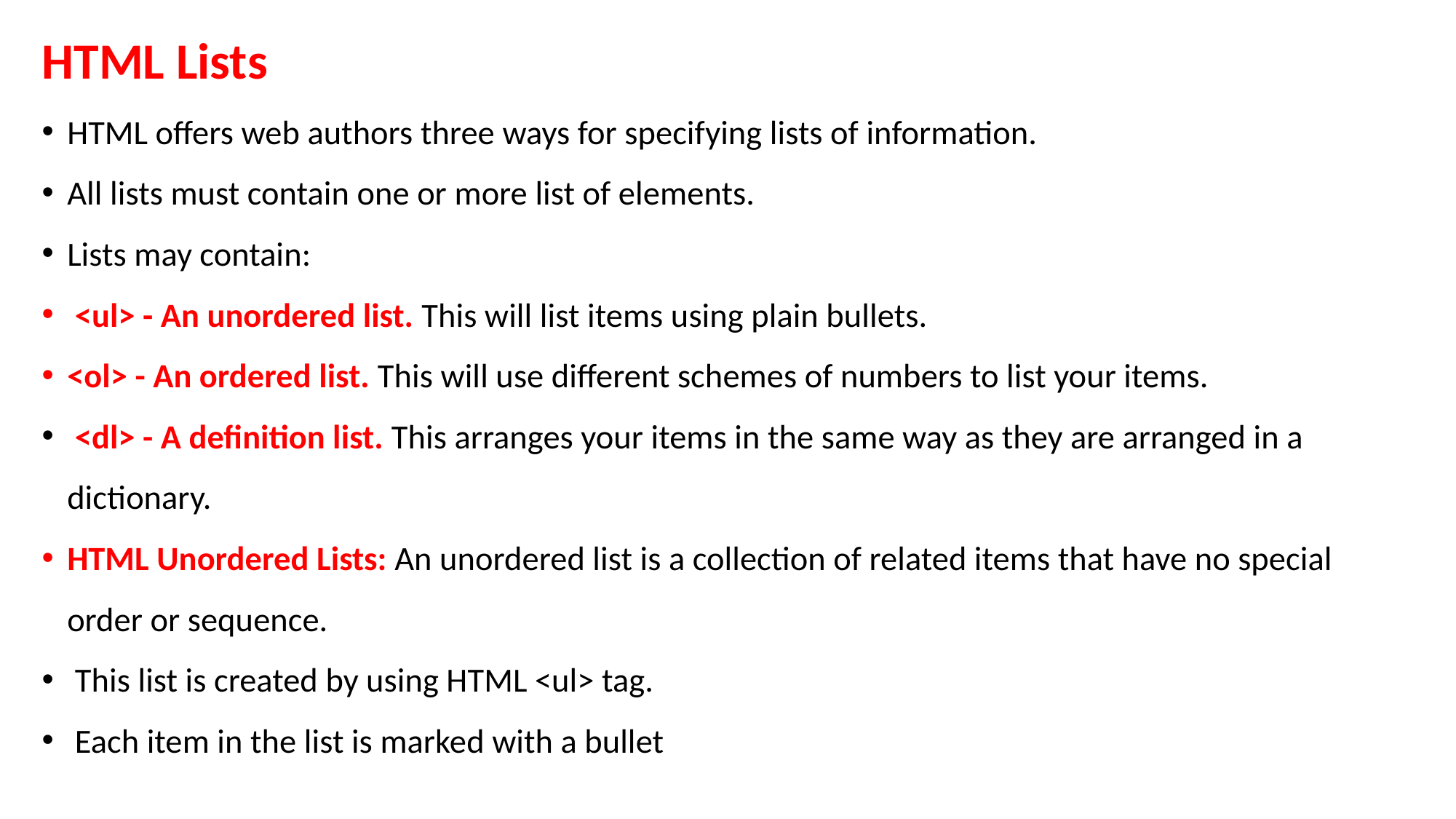

HTML Lists
HTML offers web authors three ways for specifying lists of information.
All lists must contain one or more list of elements.
Lists may contain:
 <ul> - An unordered list. This will list items using plain bullets.
<ol> - An ordered list. This will use different schemes of numbers to list your items.
 <dl> - A definition list. This arranges your items in the same way as they are arranged in a dictionary.
HTML Unordered Lists: An unordered list is a collection of related items that have no special order or sequence.
 This list is created by using HTML <ul> tag.
 Each item in the list is marked with a bullet